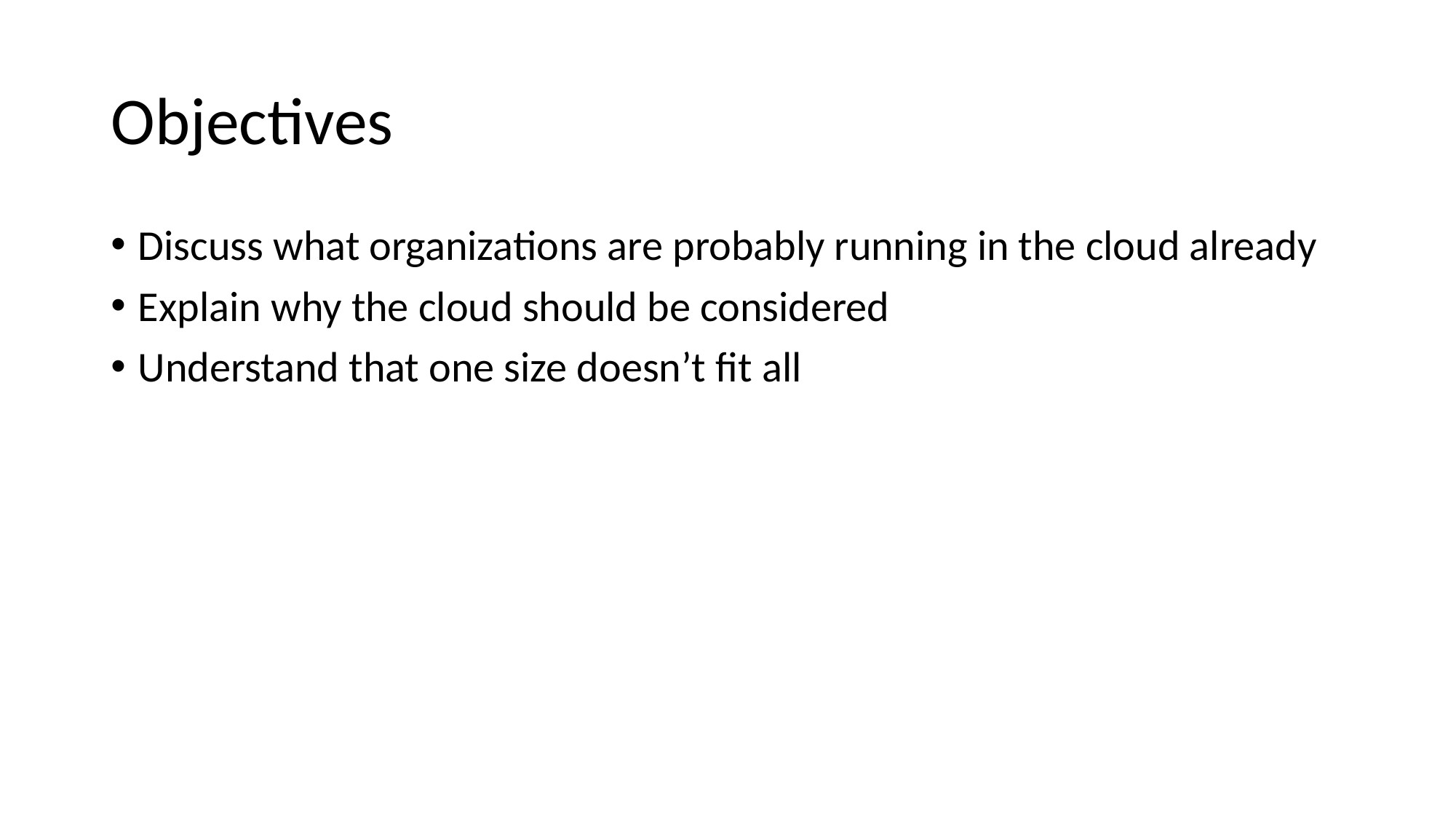

# Objectives
Discuss what organizations are probably running in the cloud already
Explain why the cloud should be considered
Understand that one size doesn’t fit all